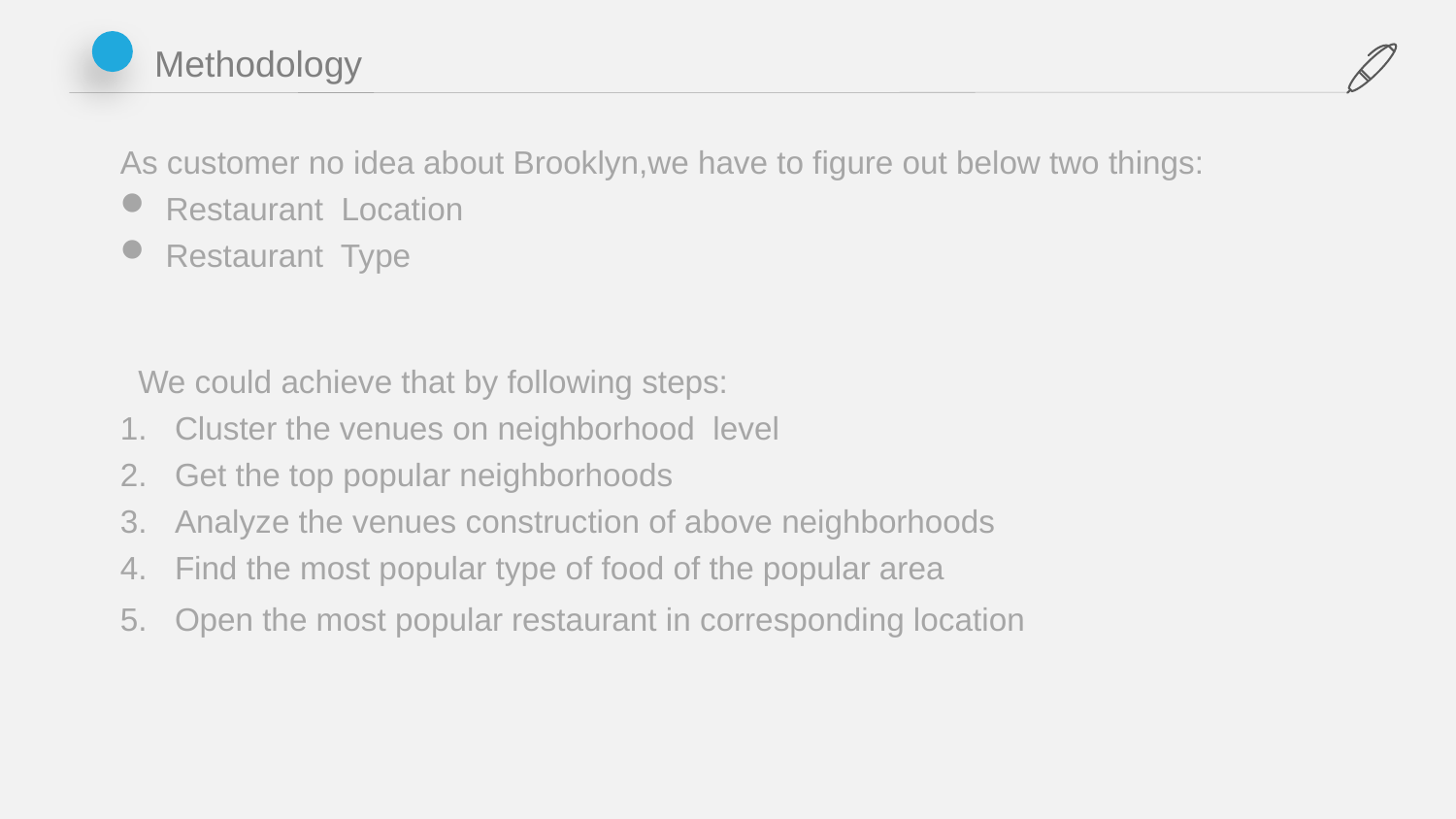

Methodology
As customer no idea about Brooklyn,we have to figure out below two things:
Restaurant  Location
Restaurant  Type

  We could achieve that by following steps:
Cluster the venues on neighborhood  level
Get the top popular neighborhoods
Analyze the venues construction of above neighborhoods
Find the most popular type of food of the popular area
Open the most popular restaurant in corresponding location